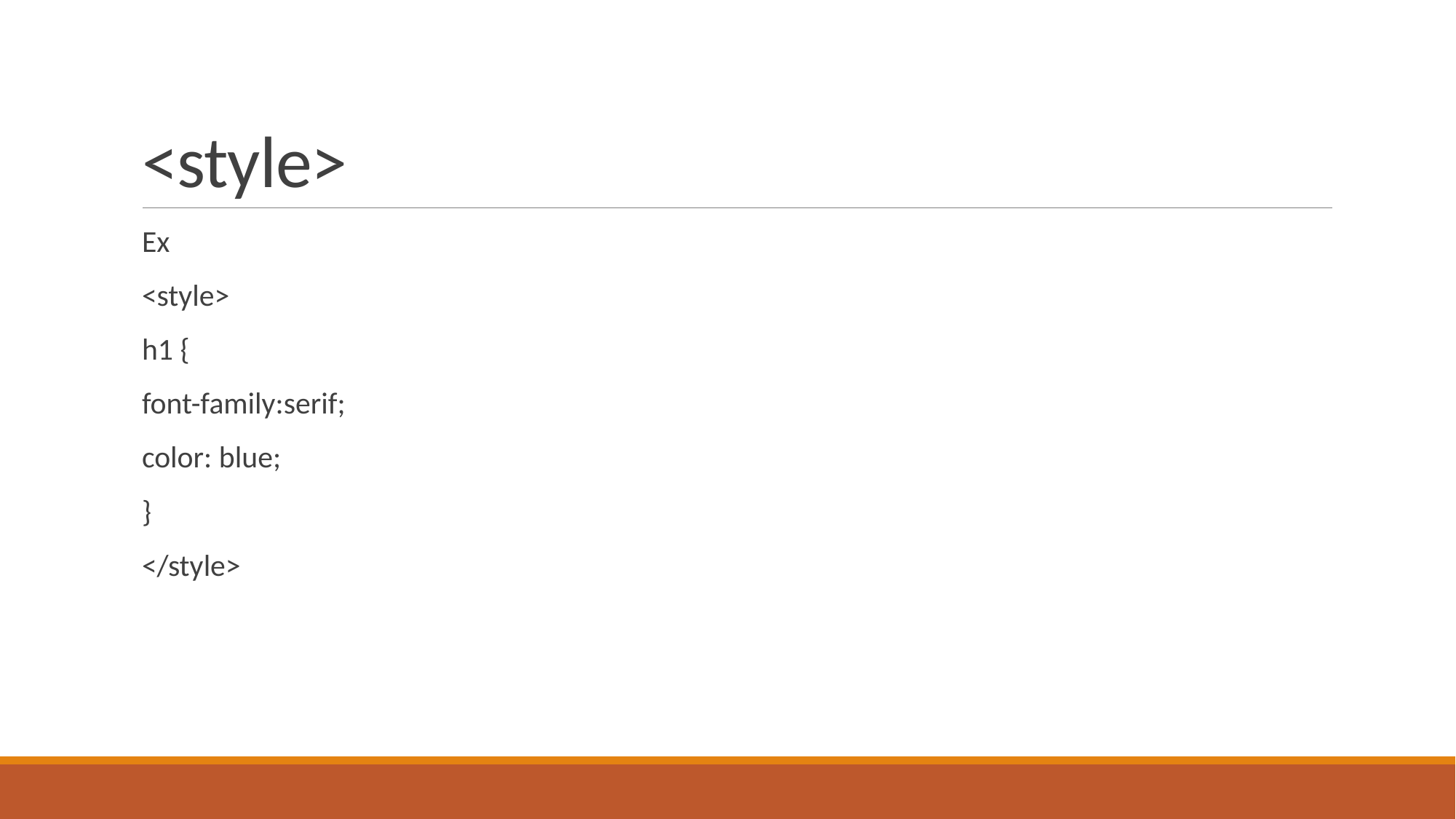

# <style>
Ex
<style>
h1 {
font-family:serif;
color: blue;
}
</style>